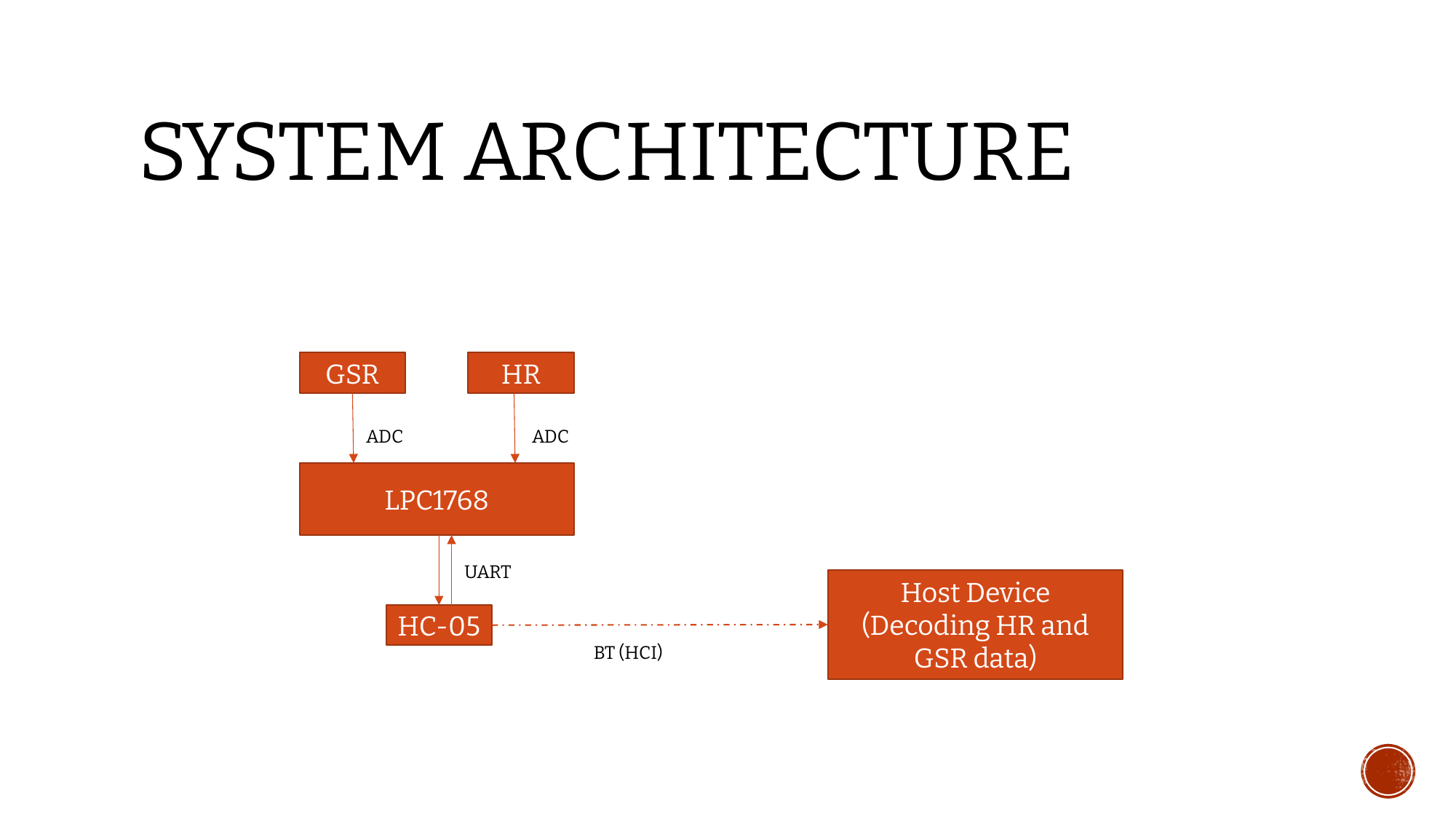

# System ARCHITECTURE
GSR
HR
ADC
ADC
LPC1768
UART
Host Device
(Decoding HR and GSR data)
HC-05
BT (HCI)